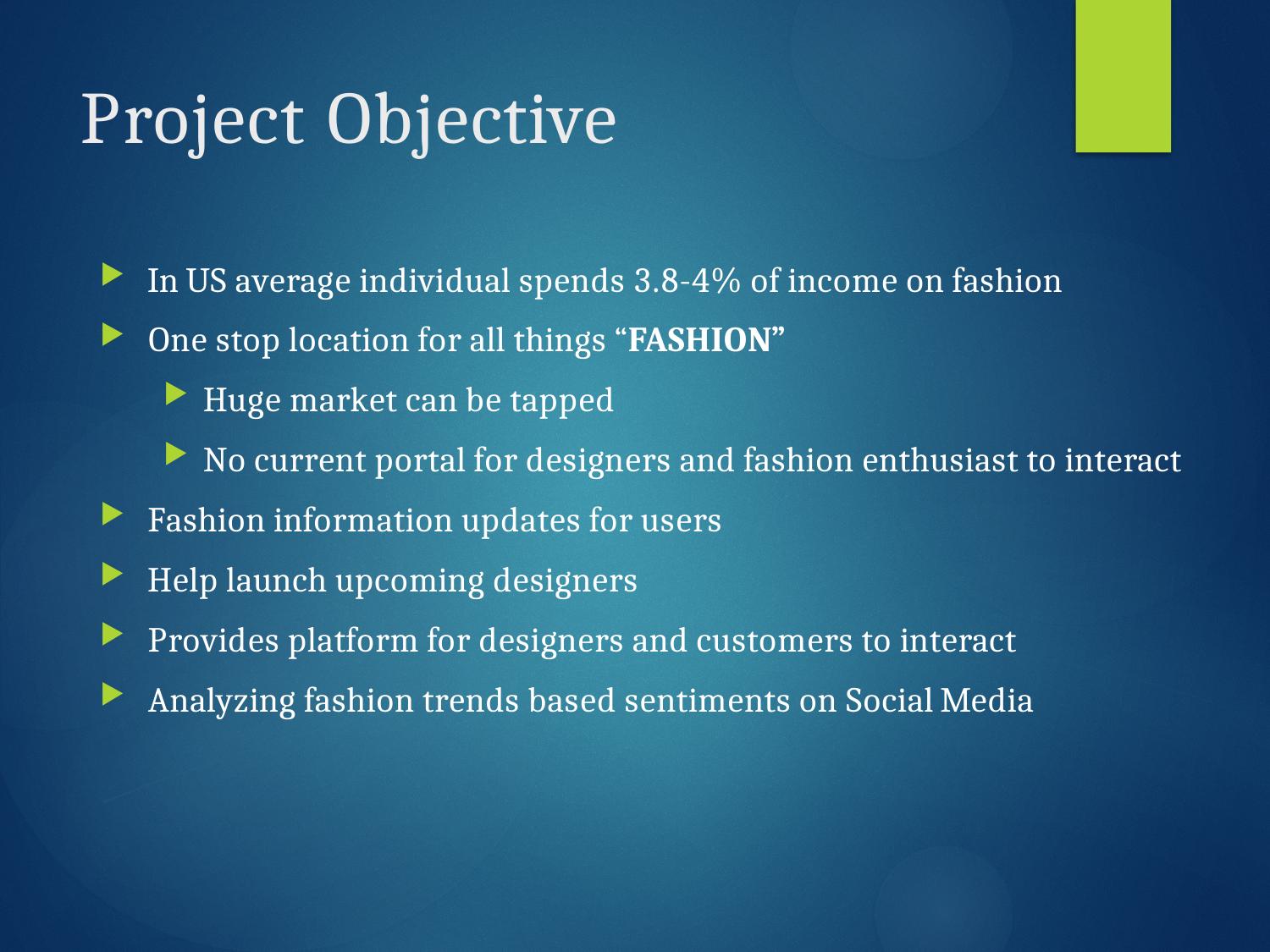

# Project Objective
In US average individual spends 3.8-4% of income on fashion
One stop location for all things “FASHION”
Huge market can be tapped
No current portal for designers and fashion enthusiast to interact
Fashion information updates for users
Help launch upcoming designers
Provides platform for designers and customers to interact
Analyzing fashion trends based sentiments on Social Media